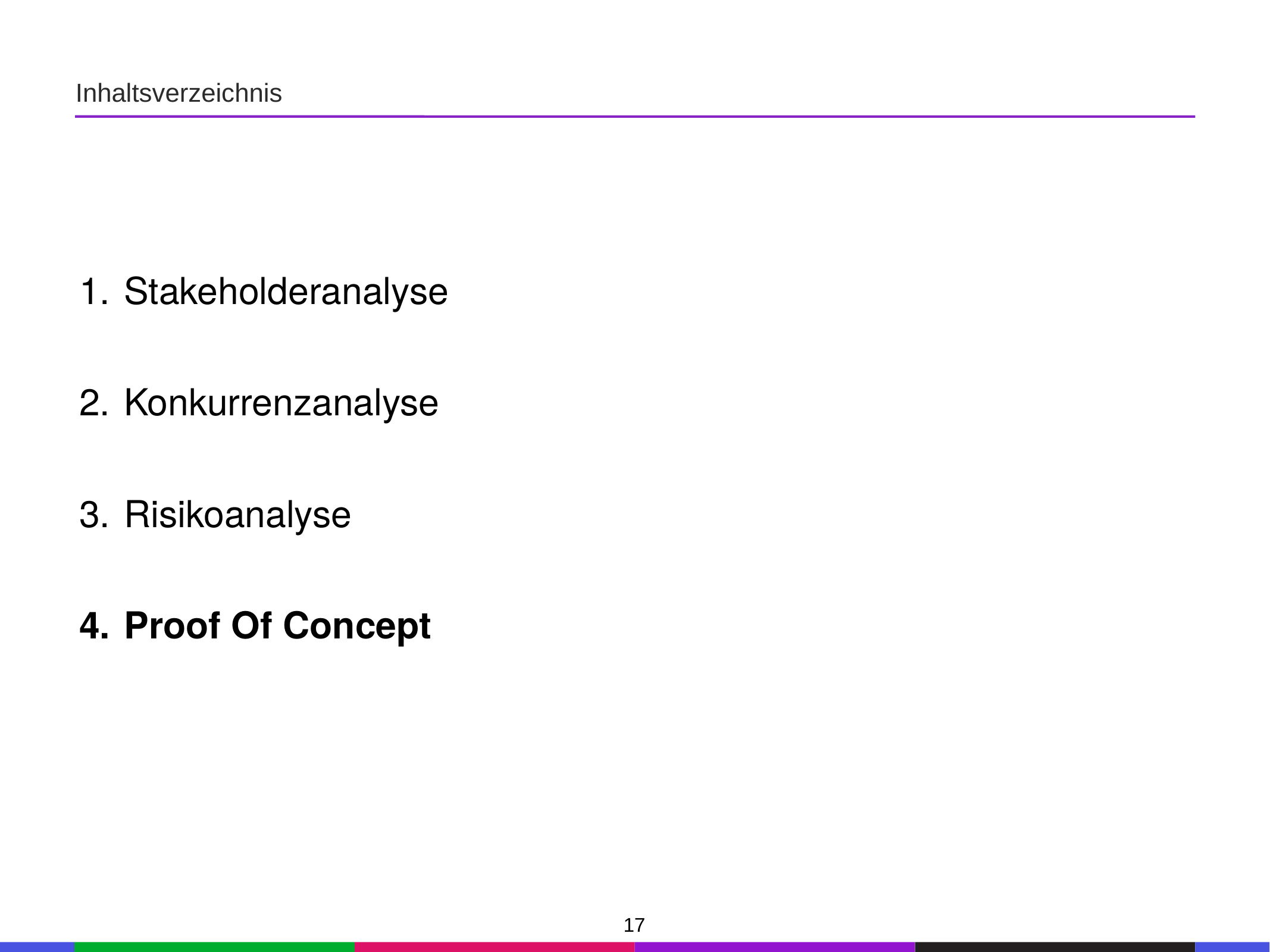

67
Inhaltsverzeichnis
53

21
53
Stakeholderanalyse
Konkurrenzanalyse
Risikoanalyse
Proof Of Concept
21
53
21
53
21
53
21
53
21
53
21
53
21
53
17

133
21
133
21
133
21
133
21
133
21
133